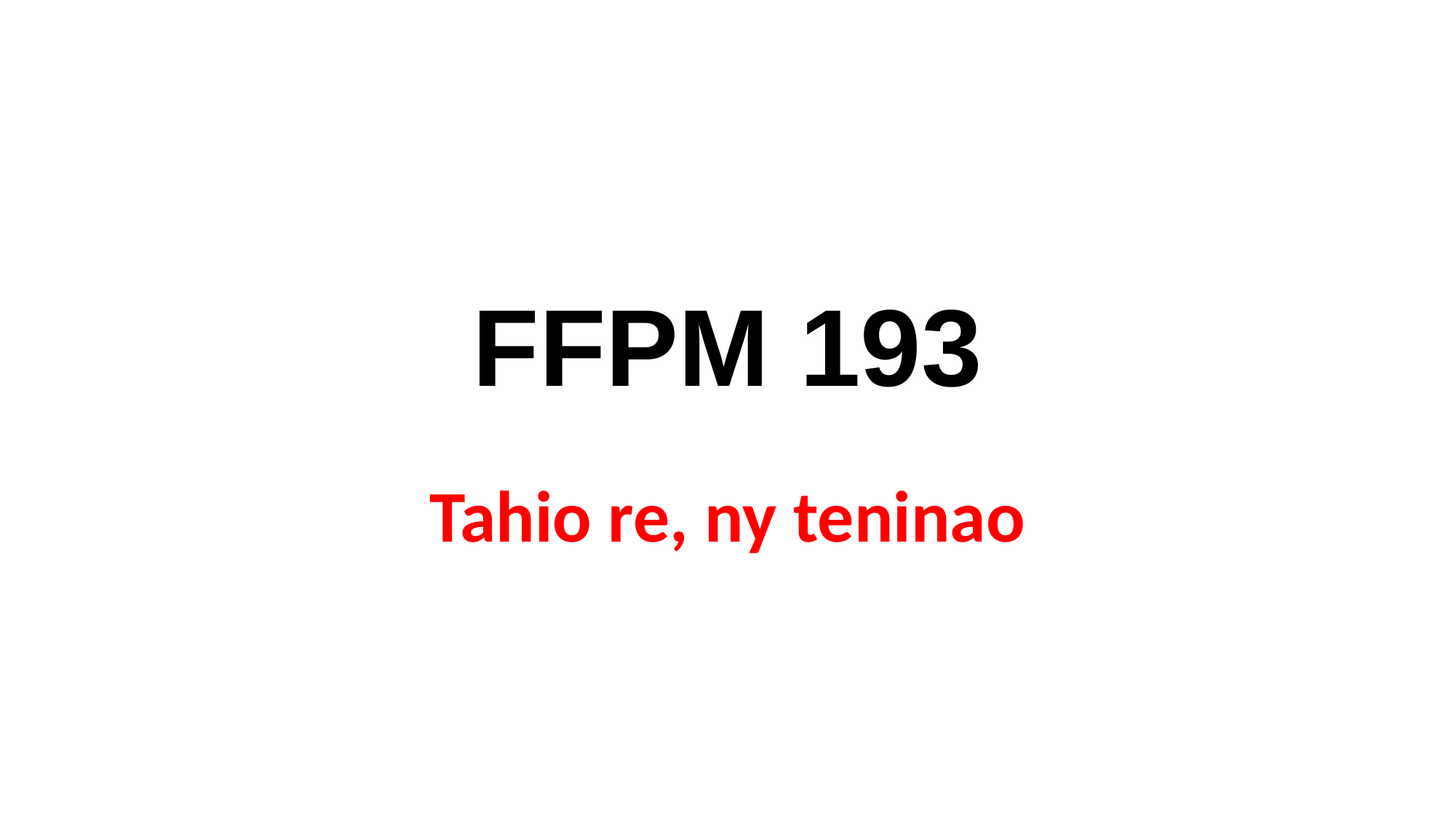

# FFPM 193
Tahio re, ny teninao